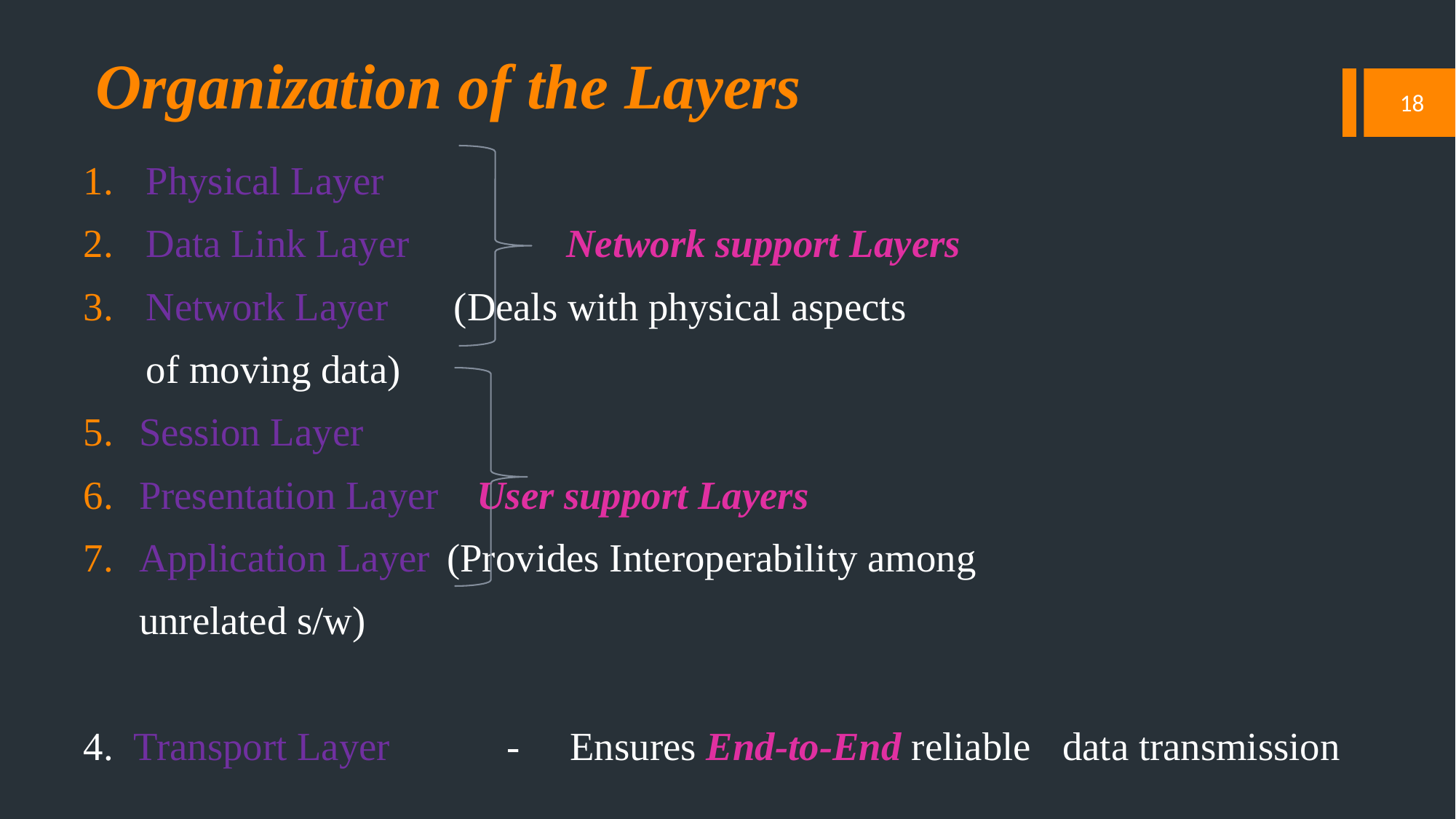

# Organization of the Layers
18

Physical Layer
Data Link Layer          	 Network support Layers
Network Layer		(Deals with physical aspects
						of moving data)
Session Layer
Presentation Layer	   User support Layers
Application Layer	(Provides Interoperability among
 						unrelated s/w)

4.  Transport Layer	      -     Ensures End-to-End reliable 					data transmission